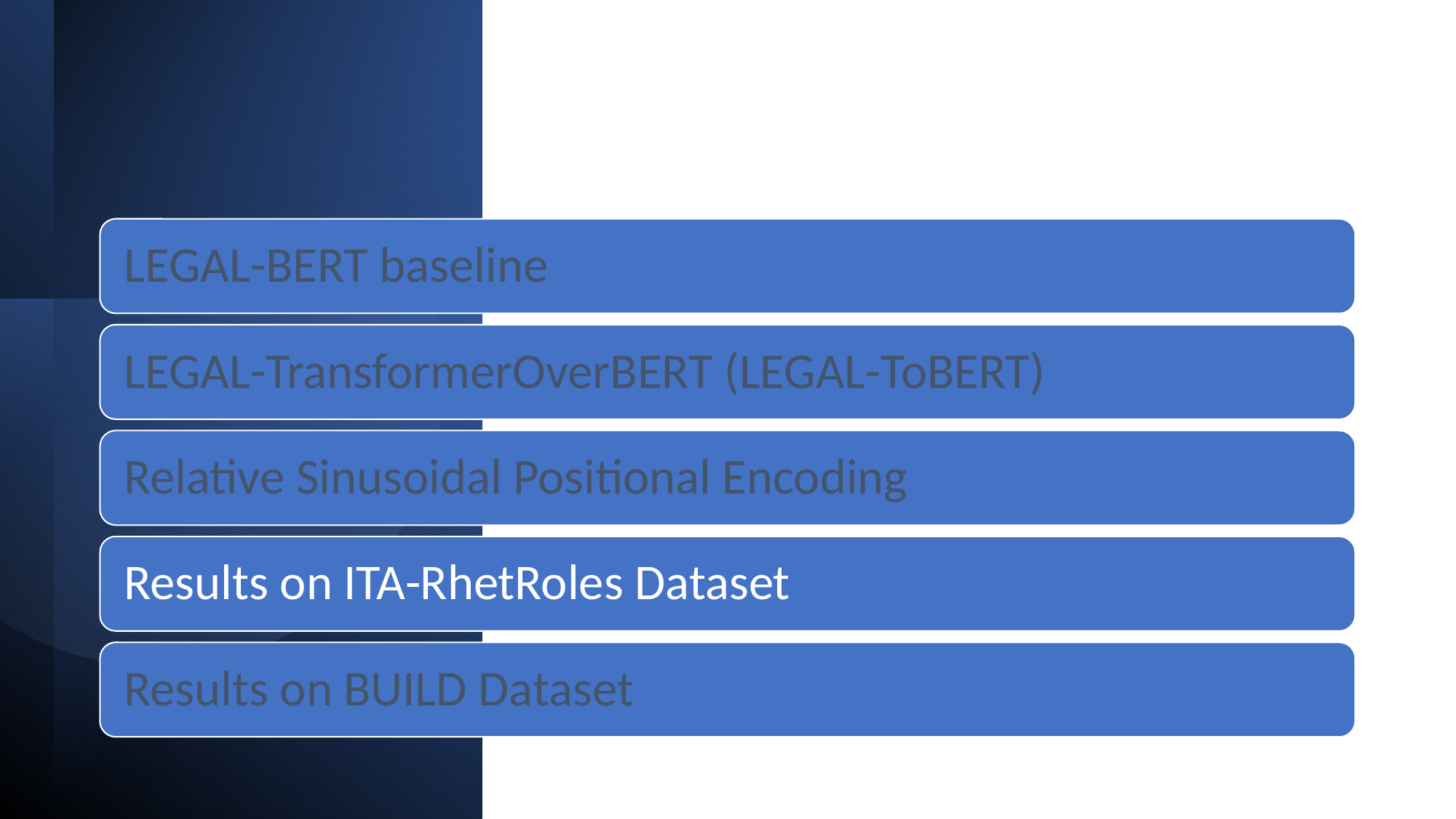

LEGAL-BERT baseline
LEGAL-TransformerOverBERT (LEGAL-ToBERT)
Relative Sinusoidal Positional Encoding
Results on ITA-RhetRoles Dataset
Results on BUILD Dataset